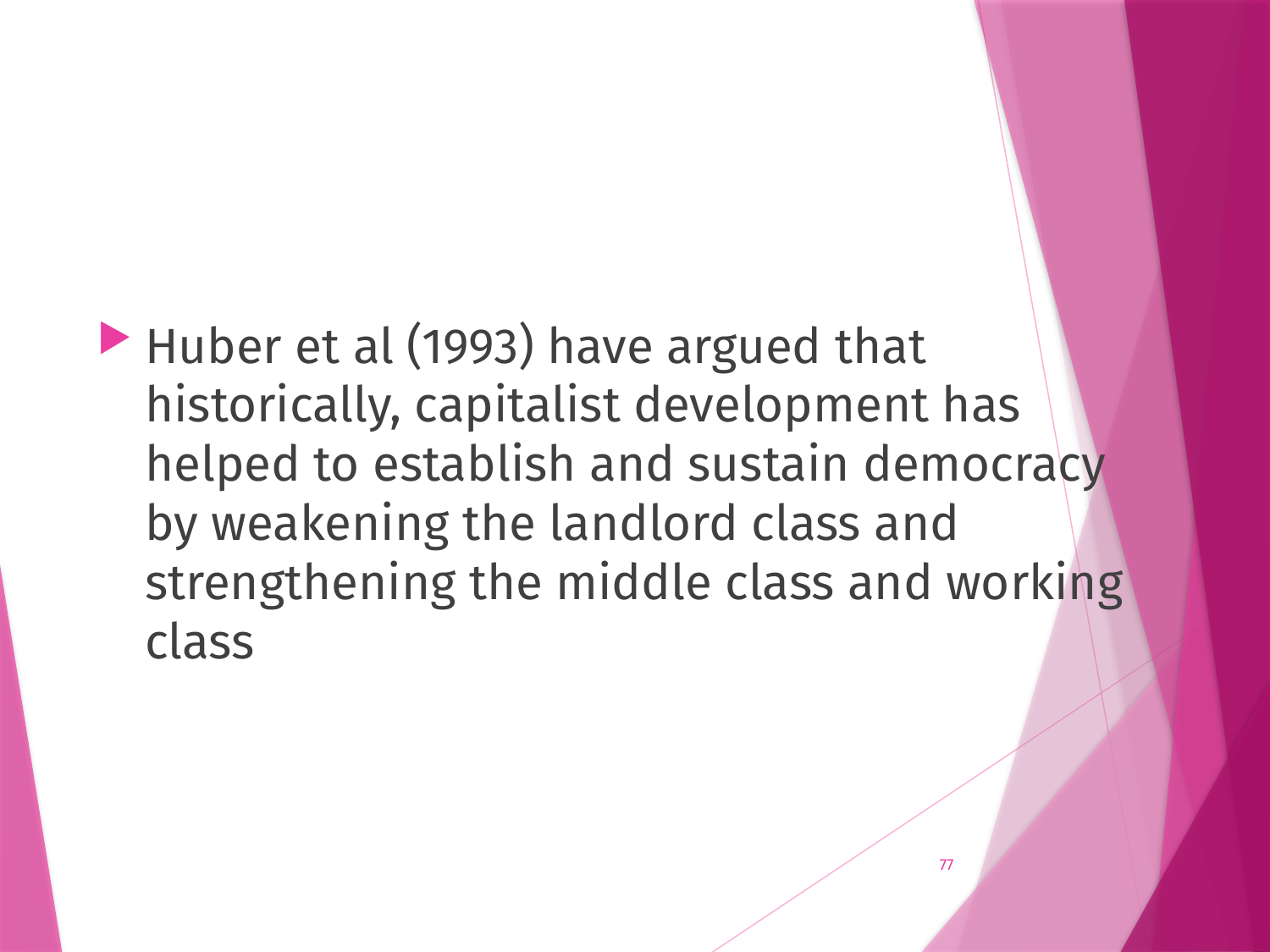

#
Huber et al (1993) have argued that historically, capitalist development has helped to establish and sustain democracy by weakening the landlord class and strengthening the middle class and working class
77